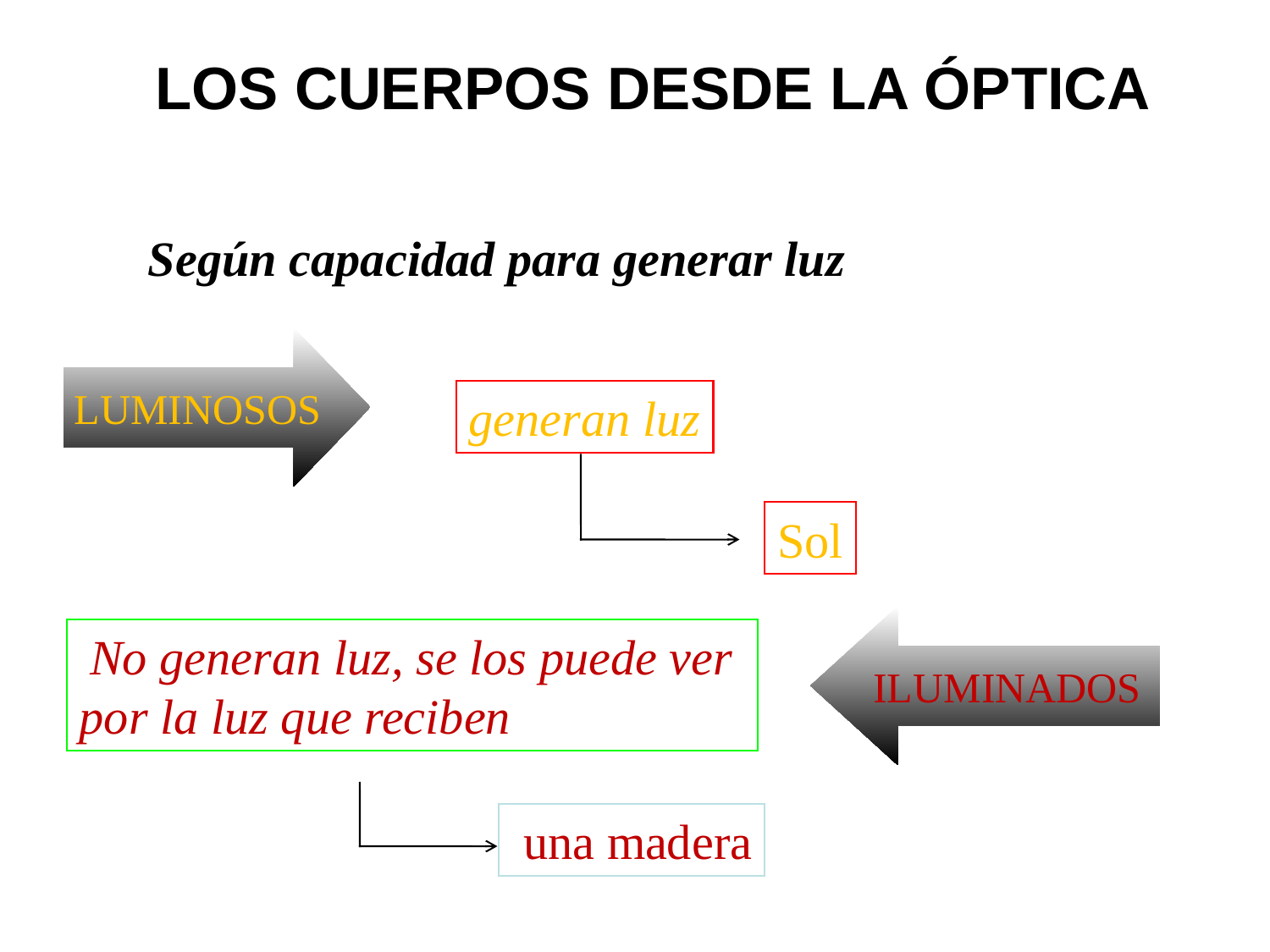

# LOS CUERPOS DESDE LA ÓPTICA
Según capacidad para generar luz
LUMINOSOS
generan luz

Sol
ILUMINADOS
 No generan luz, se los puede ver
por la luz que reciben

 una madera